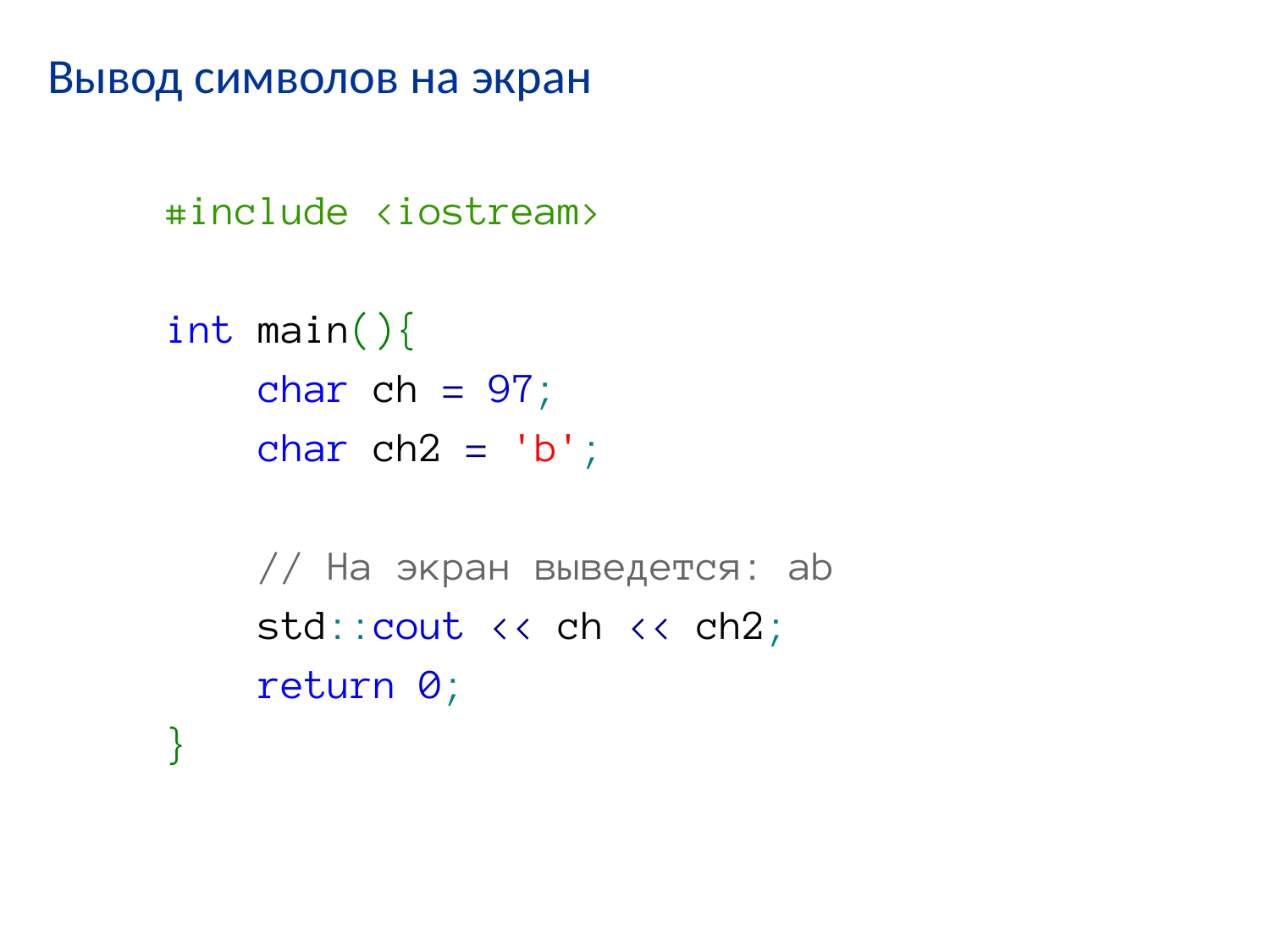

# Вывод символов на экран
#include <iostream>

int main(){
    char ch = 97;
    char ch2 = 'b';

    // На экран выведется: ab
    std::cout << ch << ch2;
    return 0;
}